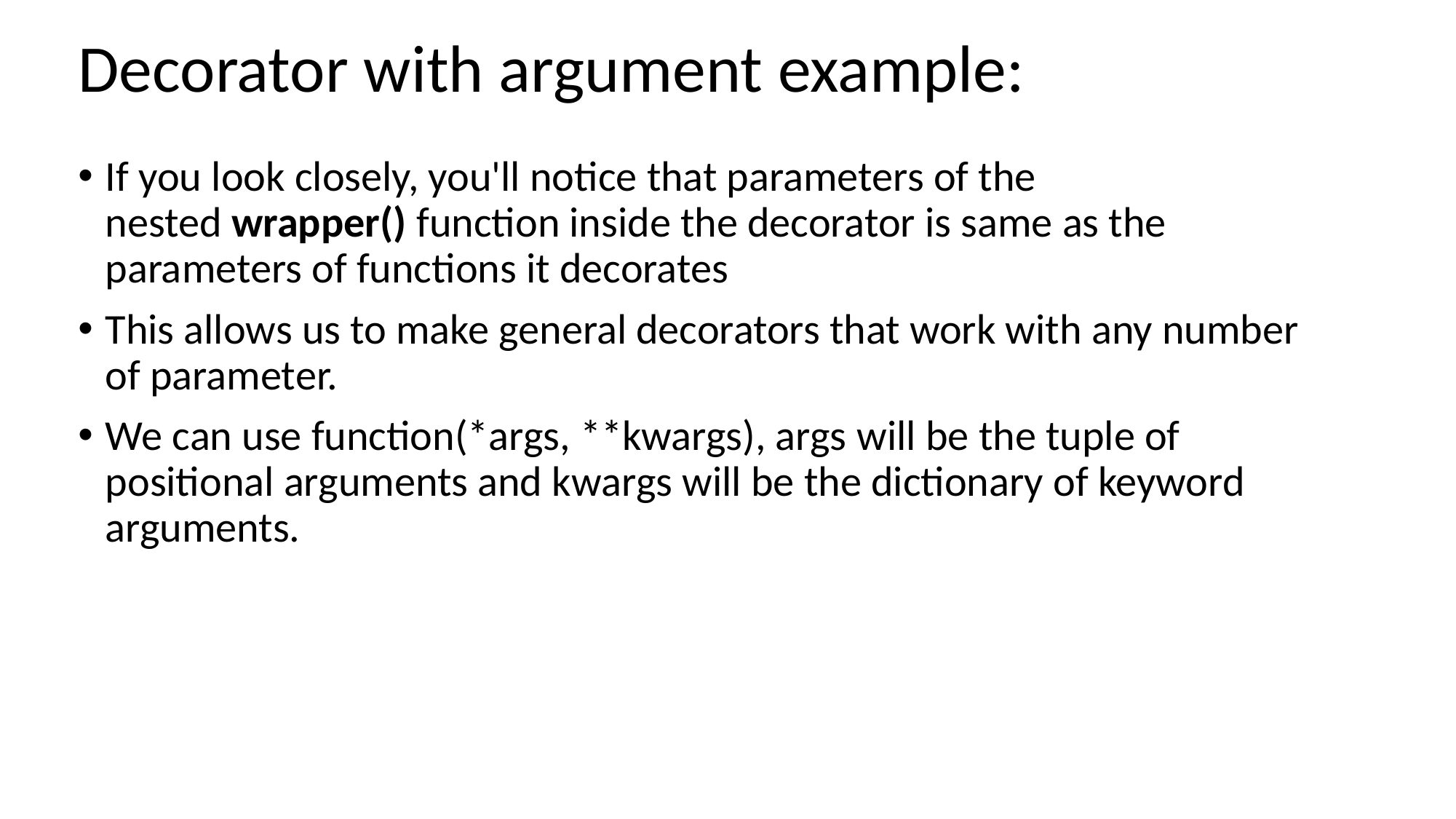

# Decorator with argument example:

If you look closely, you'll notice that parameters of the nested wrapper() function inside the decorator is same as the parameters of functions it decorates
This allows us to make general decorators that work with any number of parameter.
We can use function(*args, **kwargs), args will be the tuple of positional arguments and kwargs will be the dictionary of keyword arguments.